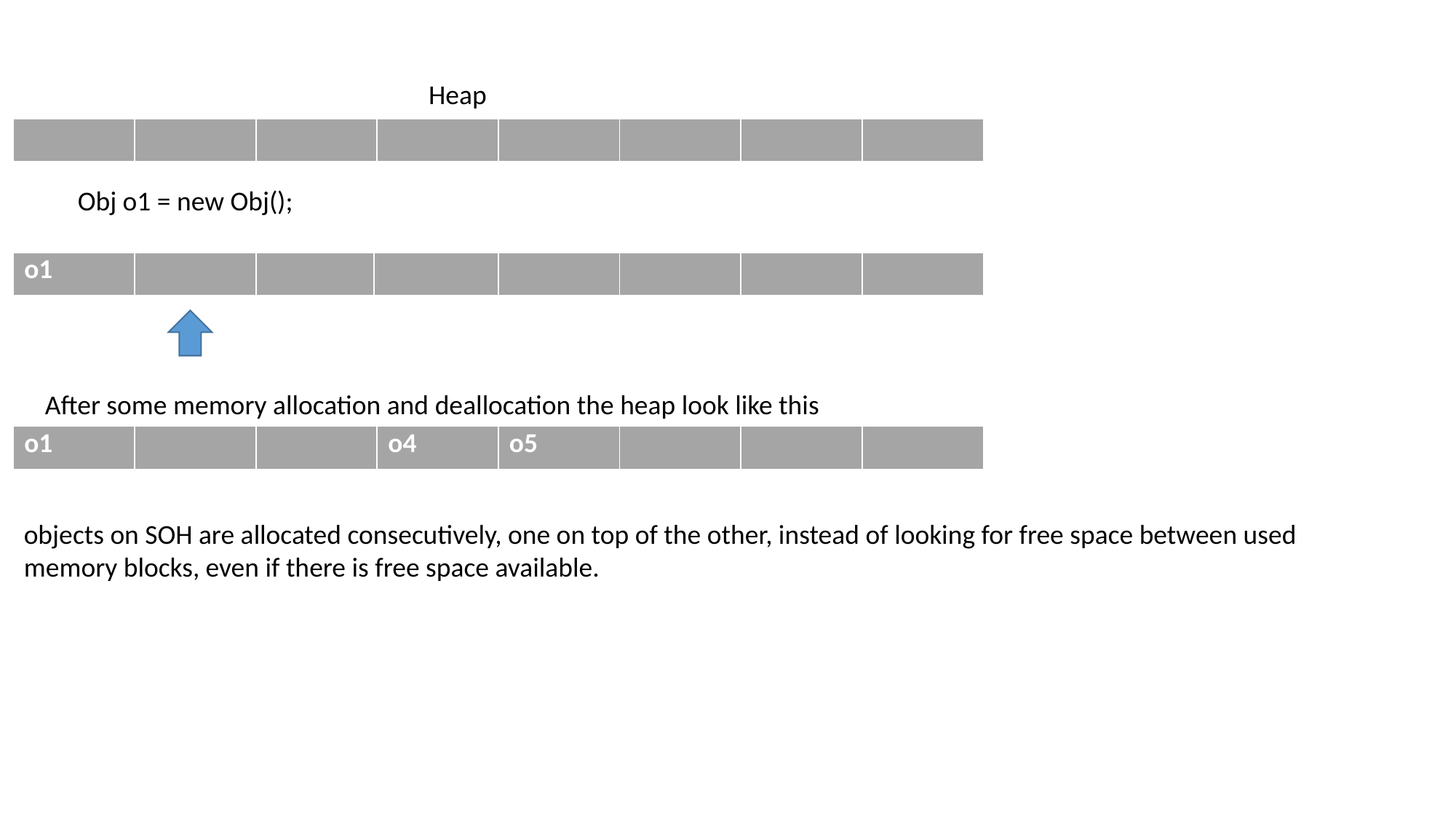

Heap
|  |  |  |  |  |  |  |  |
| --- | --- | --- | --- | --- | --- | --- | --- |
Obj o1 = new Obj();
| o1 |  |  |  |  |  |  |  |
| --- | --- | --- | --- | --- | --- | --- | --- |

After some memory allocation and deallocation the heap look like this
| o1 |  |  | o4 | o5 |  |  |  |
| --- | --- | --- | --- | --- | --- | --- | --- |
objects on SOH are allocated consecutively, one on top of the other, instead of looking for free space between used memory blocks, even if there is free space available.